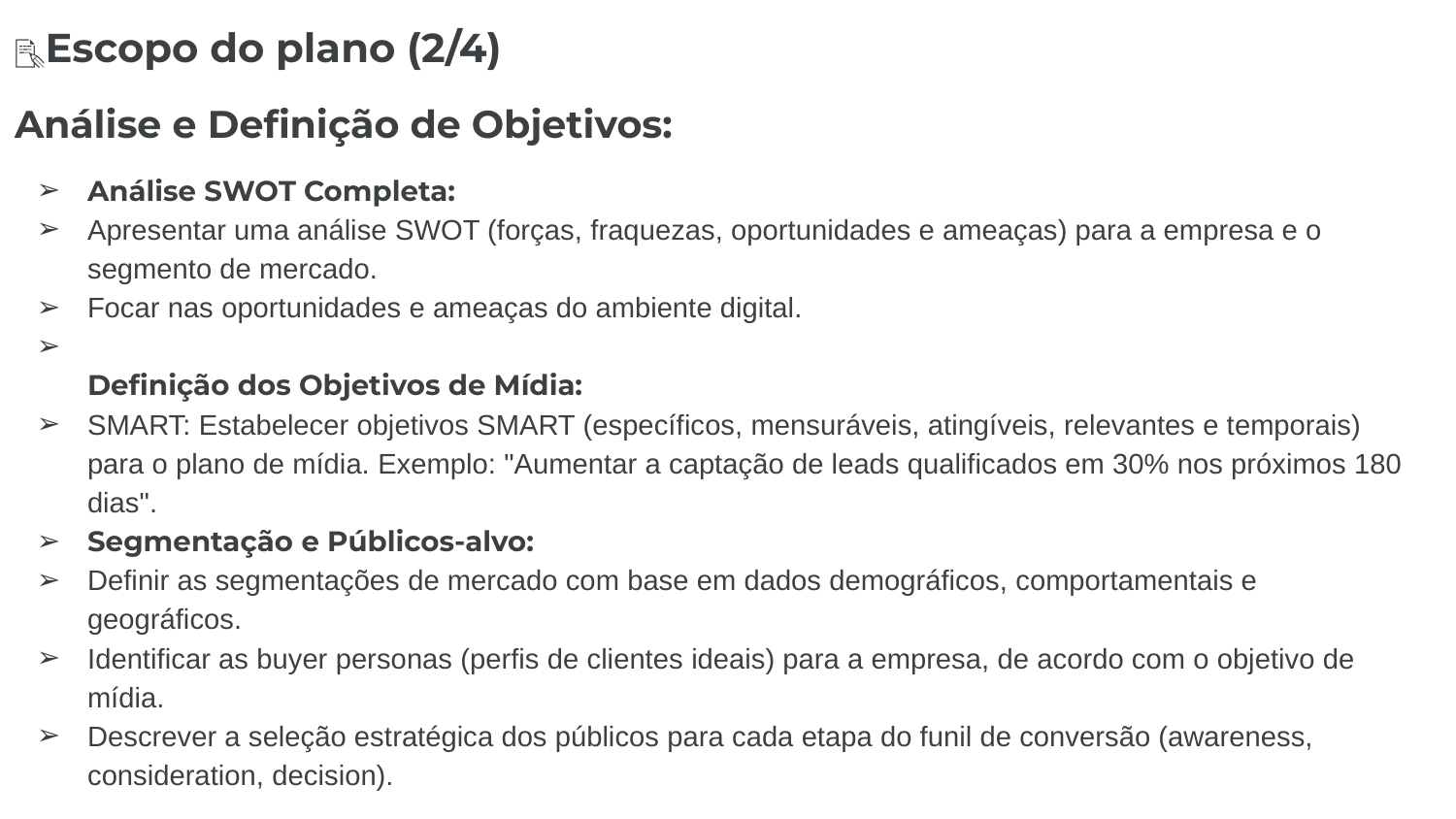

📝Escopo do plano (2/4)
Análise e Definição de Objetivos:
Análise SWOT Completa:
Apresentar uma análise SWOT (forças, fraquezas, oportunidades e ameaças) para a empresa e o segmento de mercado.
Focar nas oportunidades e ameaças do ambiente digital.
Definição dos Objetivos de Mídia:
SMART: Estabelecer objetivos SMART (específicos, mensuráveis, atingíveis, relevantes e temporais) para o plano de mídia. Exemplo: "Aumentar a captação de leads qualificados em 30% nos próximos 180 dias".
Segmentação e Públicos-alvo:
Definir as segmentações de mercado com base em dados demográficos, comportamentais e geográficos.
Identificar as buyer personas (perfis de clientes ideais) para a empresa, de acordo com o objetivo de mídia.
Descrever a seleção estratégica dos públicos para cada etapa do funil de conversão (awareness, consideration, decision).